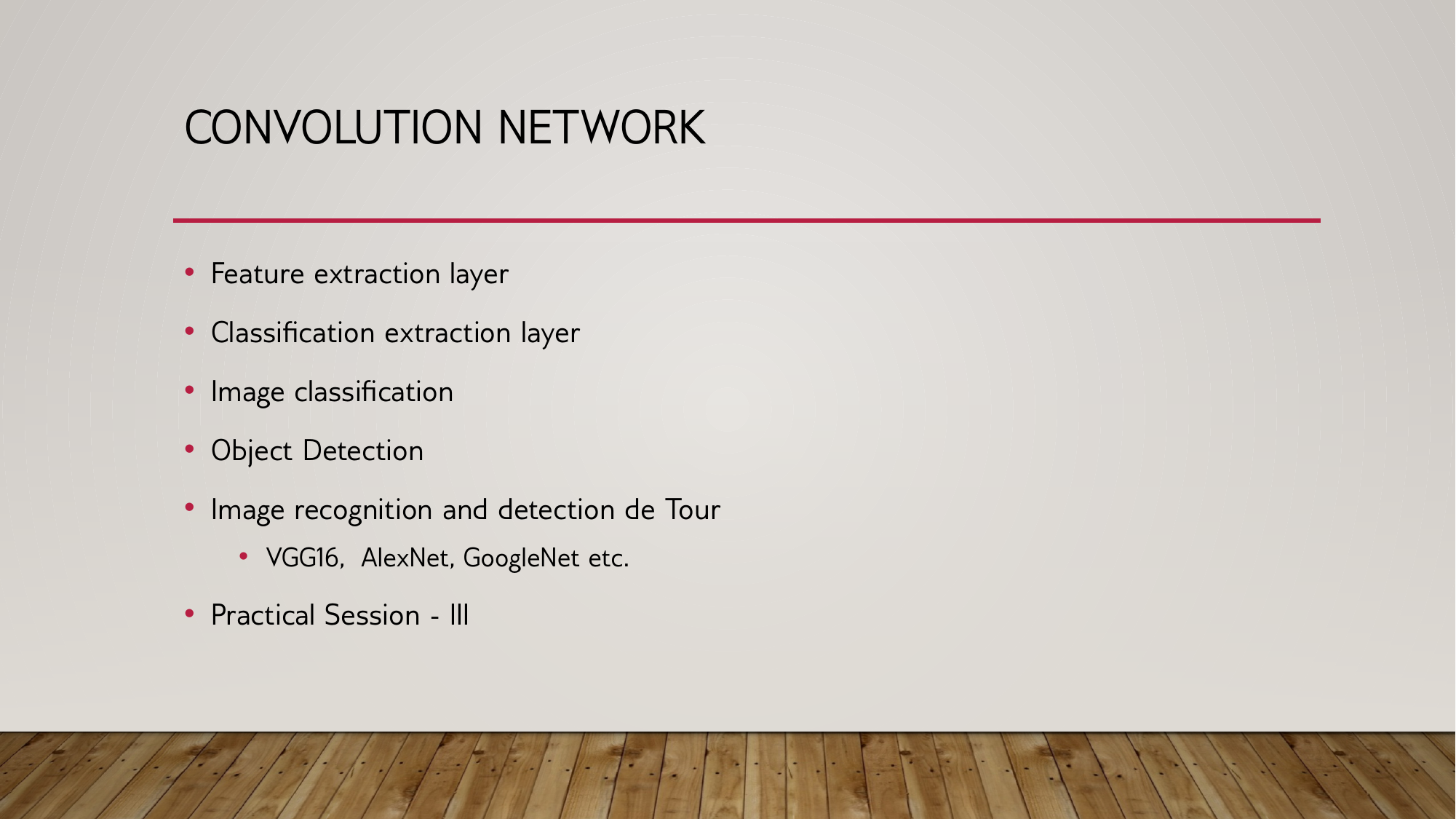

# Convolution network
Feature extraction layer
Classification extraction layer
Image classification
Object Detection
Image recognition and detection de Tour
VGG16,  AlexNet, GoogleNet etc.
Practical Session - III